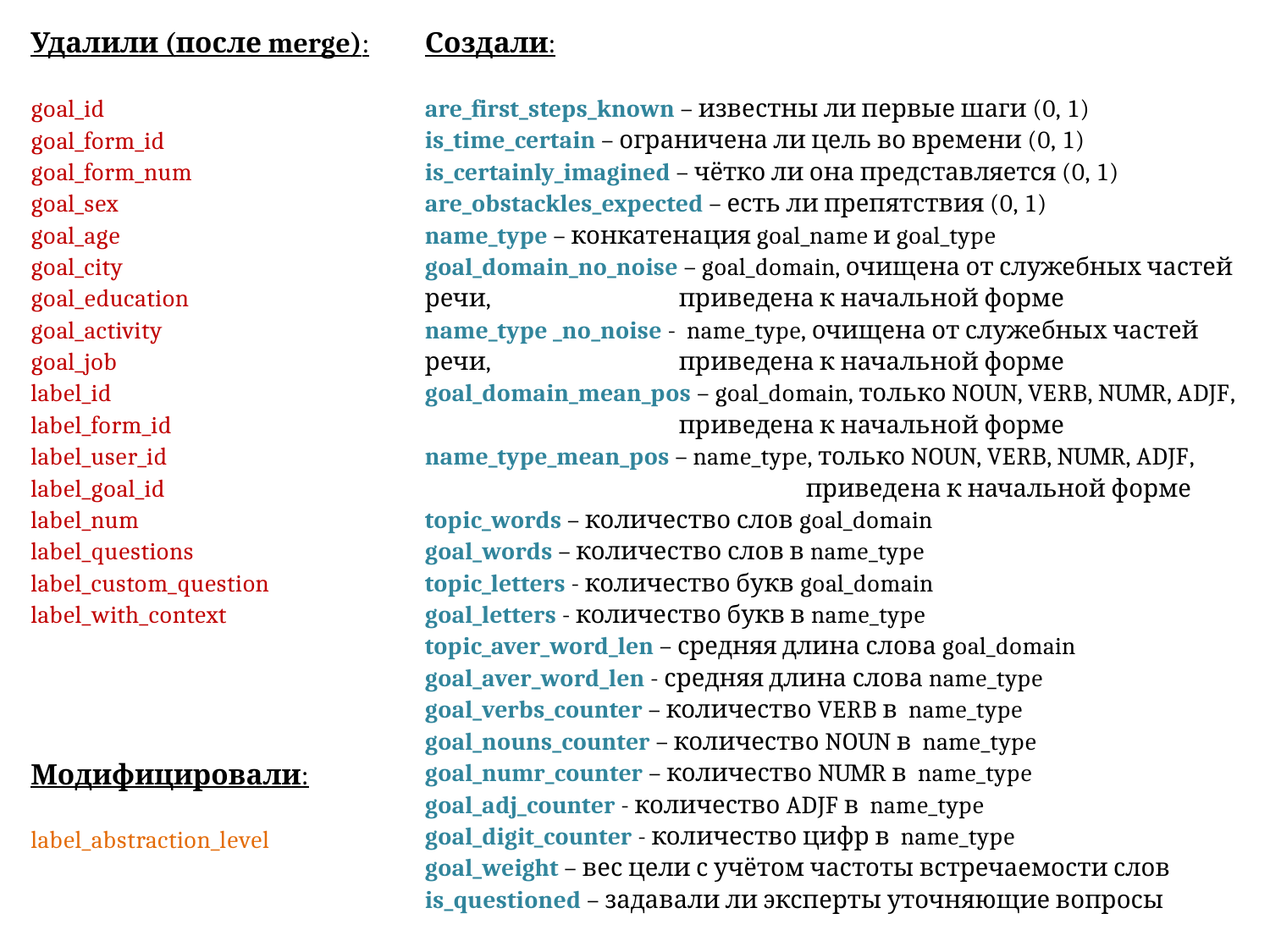

Удалили (после merge):

goal_id
goal_form_id
goal_form_num
goal_sex
goal_age
goal_city
goal_education
goal_activity
goal_job
label_id
label_form_id
label_user_id
label_goal_id
label_num
label_questions label_custom_question label_with_context
Создали:

are_first_steps_known – известны ли первые шаги (0, 1)
is_time_certain – ограничена ли цель во времени (0, 1)
is_certainly_imagined – чётко ли она представляется (0, 1)
are_obstackles_expected – есть ли препятствия (0, 1)
name_type – конкатенация goal_name и goal_type
goal_domain_no_noise – goal_domain, очищена от служебных частей речи, 		приведена к начальной форме
name_type _no_noise -  name_type, очищена от служебных частей речи, 		приведена к начальной форме
goal_domain_mean_pos – goal_domain, только NOUN, VERB, NUMR, ADJF, 		приведена к начальной форме
name_type_mean_pos – name_type, только NOUN, VERB, NUMR, ADJF, 			приведена к начальной форме
topic_words – количество слов goal_domain
goal_words – количество слов в name_type
topic_letters - количество букв goal_domain
goal_letters - количество букв в name_type
topic_aver_word_len – средняя длина слова goal_domain
goal_aver_word_len - средняя длина слова name_type
goal_verbs_counter – количество VERB в  name_type
goal_nouns_counter – количество NOUN в  name_type
goal_numr_counter – количество NUMR в  name_type
goal_adj_counter - количество ADJF в  name_type
goal_digit_counter - количество цифр в  name_type
goal_weight – вес цели с учётом частоты встречаемости слов
is_questioned – задавали ли эксперты уточняющие вопросы
Модифицировали:

label_abstraction_level